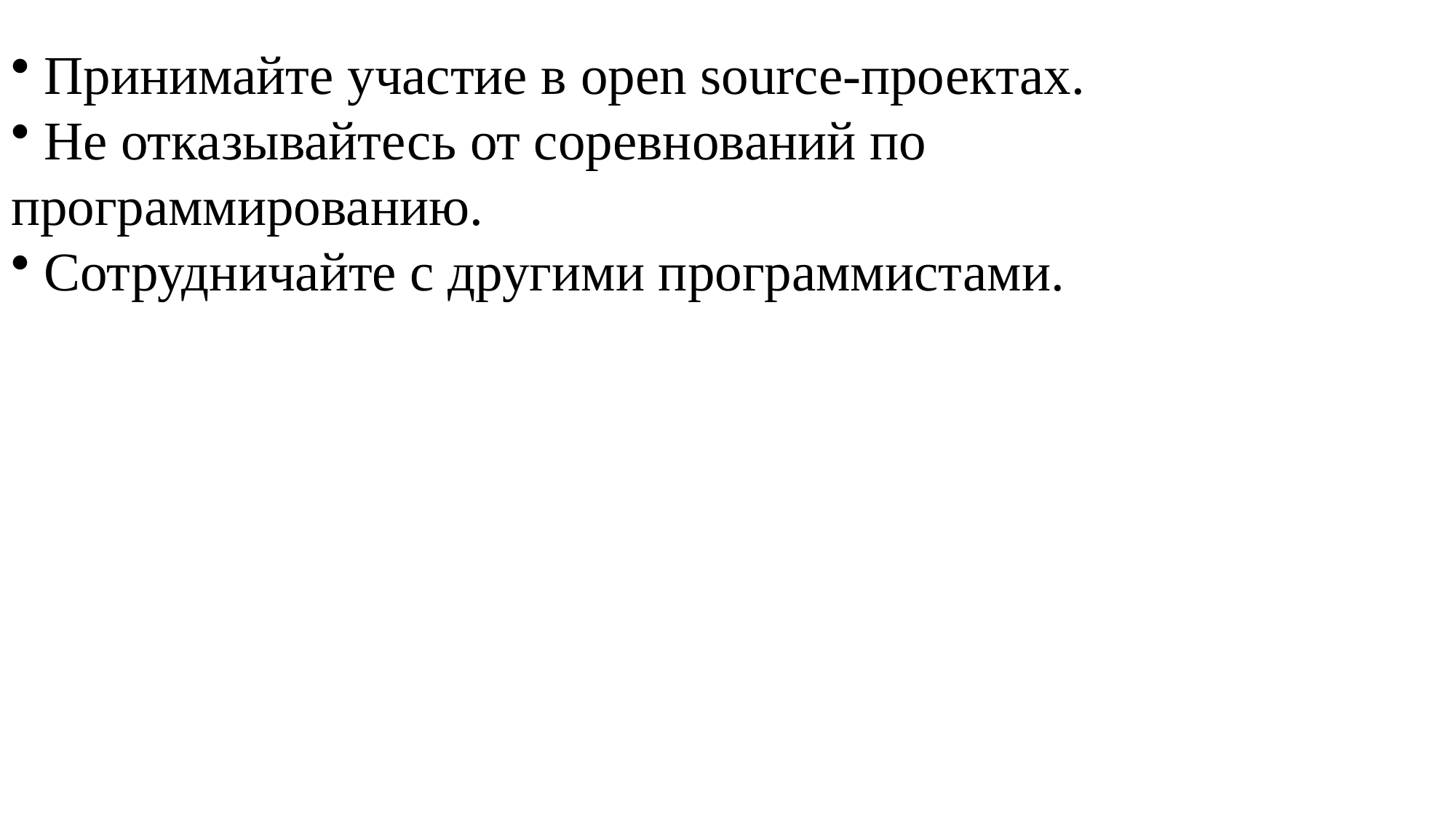

Принимайте участие в open source-проектах.
 Не отказывайтесь от соревнований по программированию.
 Сотрудничайте с другими программистами.